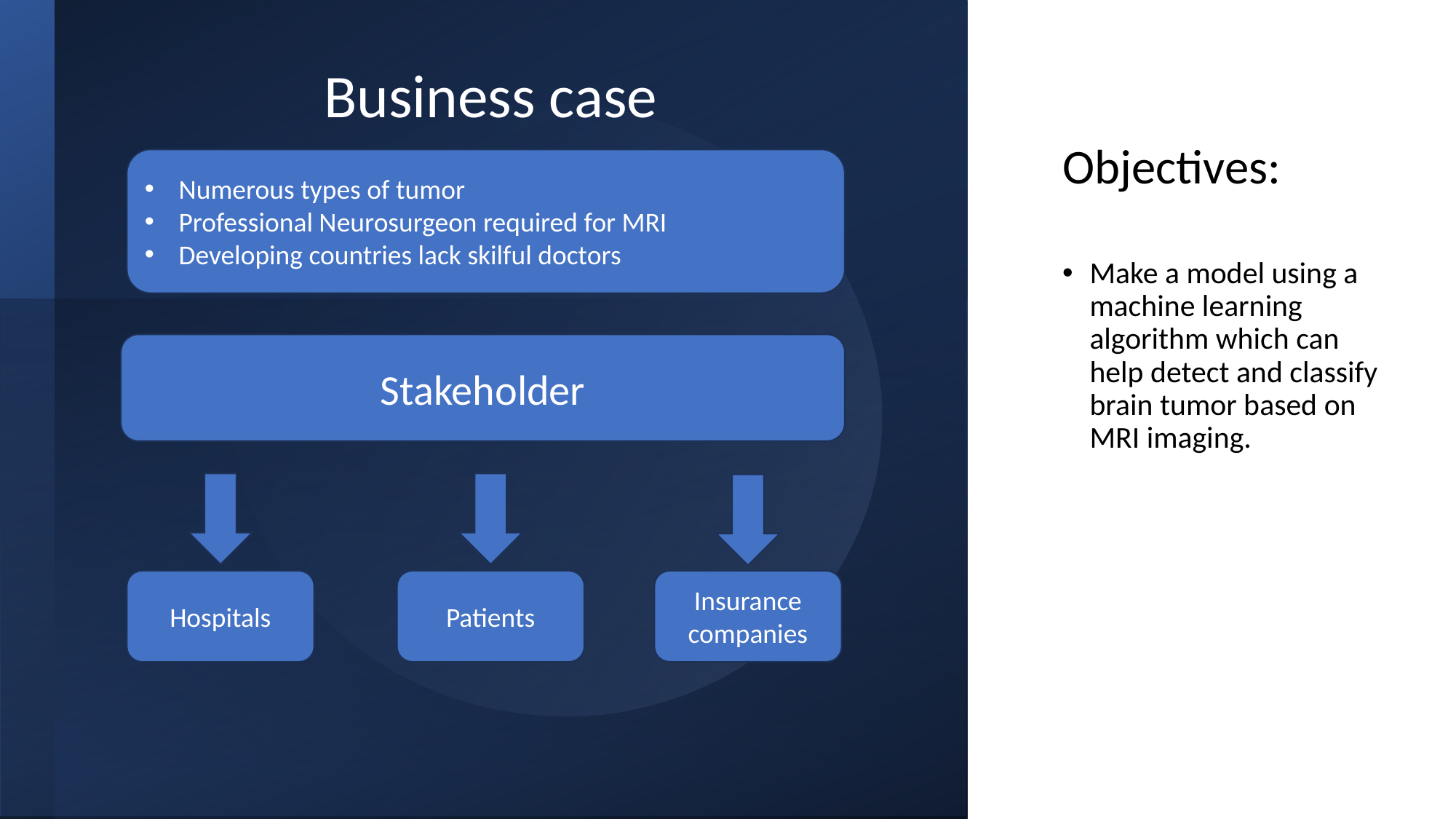

Business case

Objectives:

Make a model using a machine learning algorithm which can help detect and classify brain tumor based on MRI imaging.
Numerous types of tumor
Professional Neurosurgeon required for MRI
Developing countries lack skilful doctors

Stakeholder

Hospitals
Patients
Insurance companies